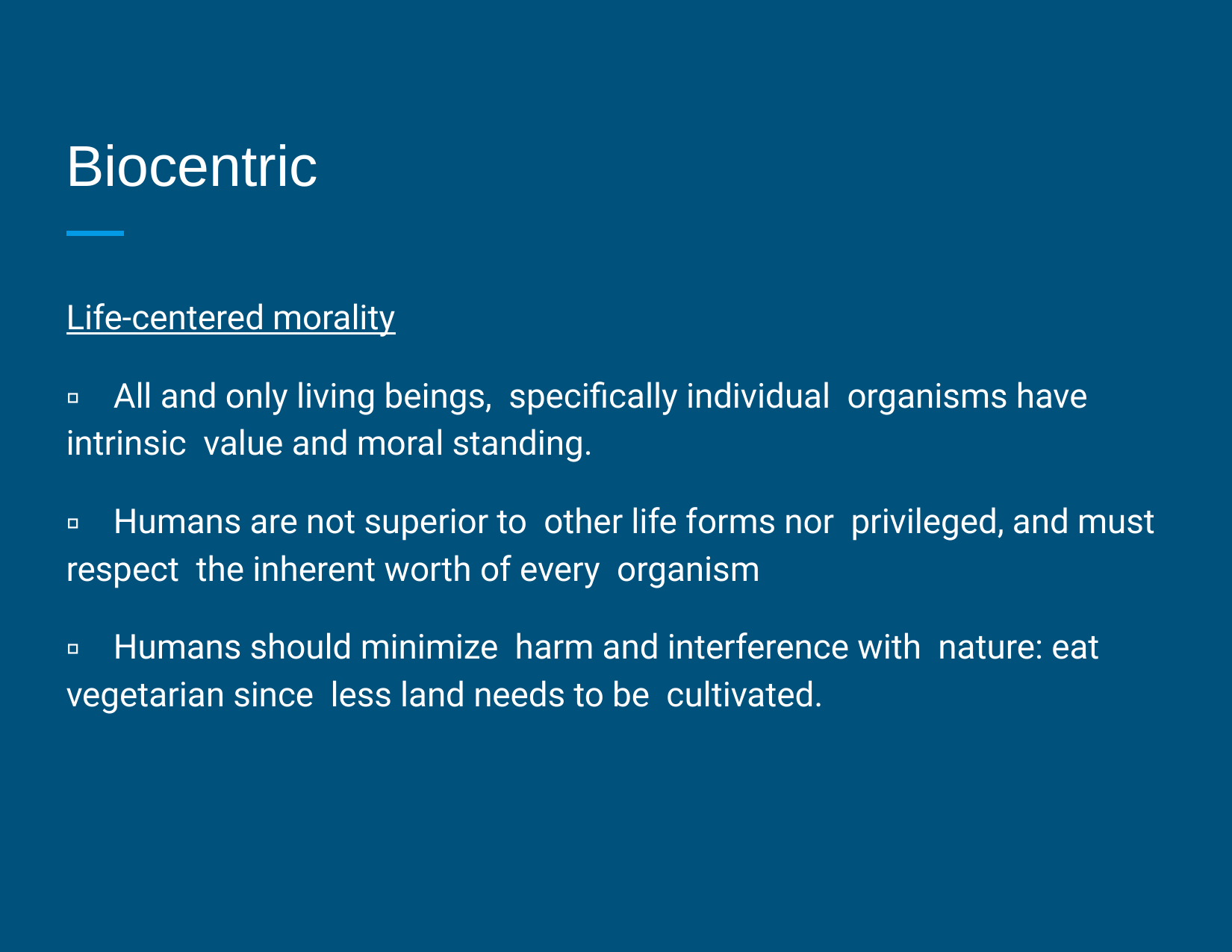

# Biocentric
Life-centered morality
▫    All and only living beings,  specifically individual  organisms have intrinsic  value and moral standing.
▫    Humans are not superior to  other life forms nor  privileged, and must respect  the inherent worth of every  organism
▫    Humans should minimize  harm and interference with  nature: eat vegetarian since  less land needs to be  cultivated.